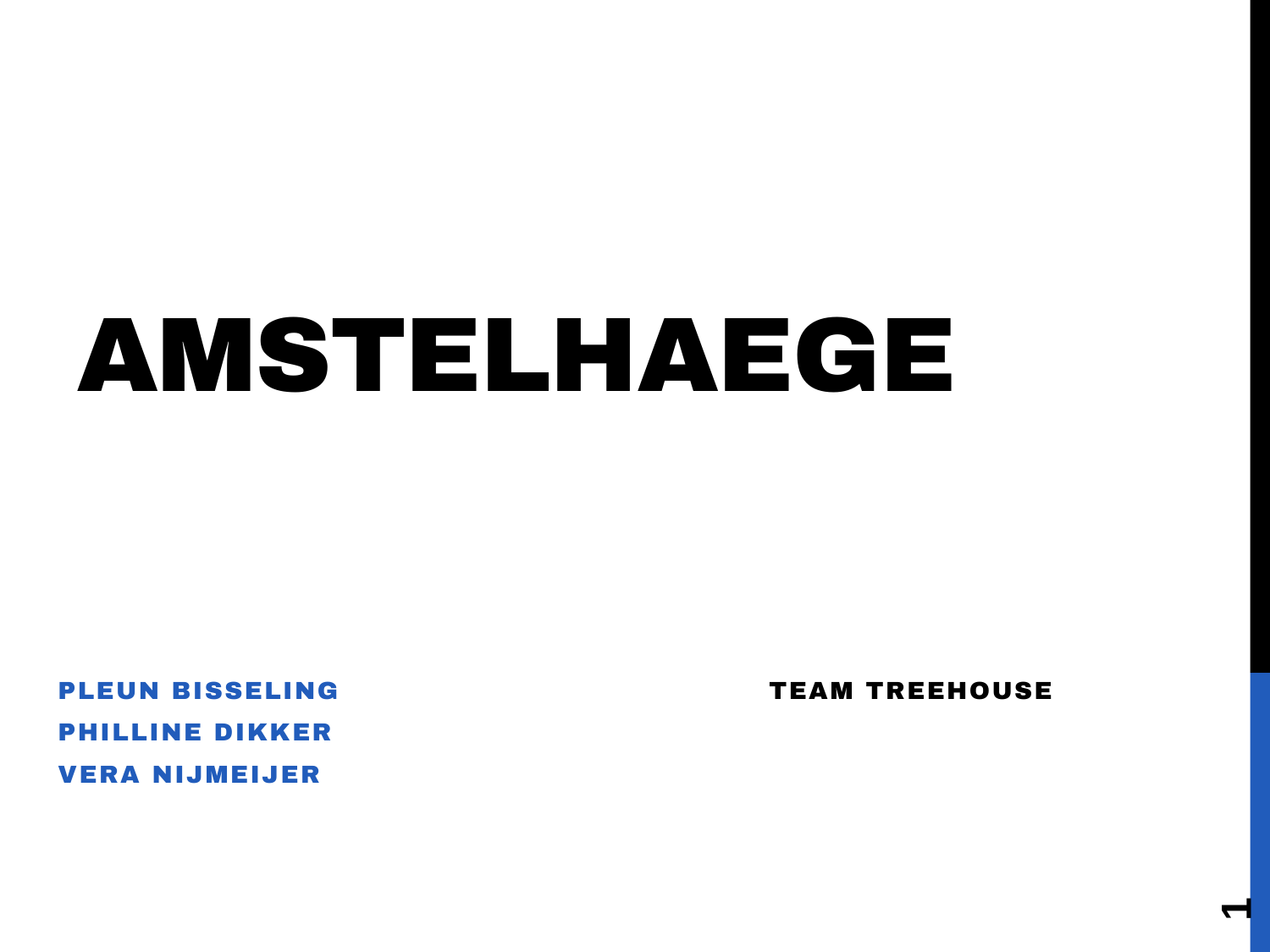

# Amstelhaege
Pleun bisseling					TeAM TREEHOUSE
Philline Dikker
Vera Nijmeijer

1